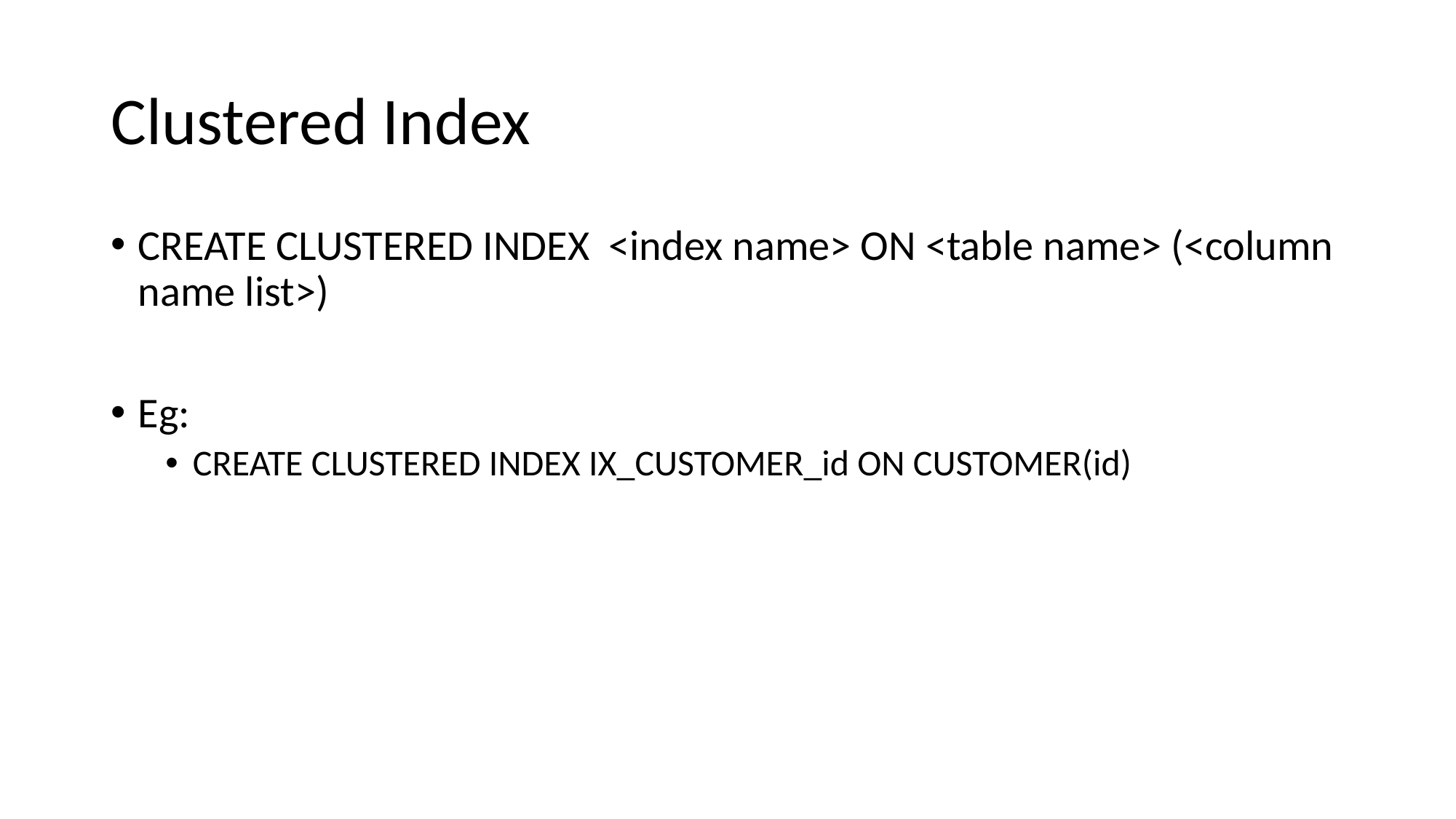

# Clustered Index
CREATE CLUSTERED INDEX  <index name> ON <table name> (<column name list>)

Eg:
CREATE CLUSTERED INDEX IX_CUSTOMER_id ON CUSTOMER(id)